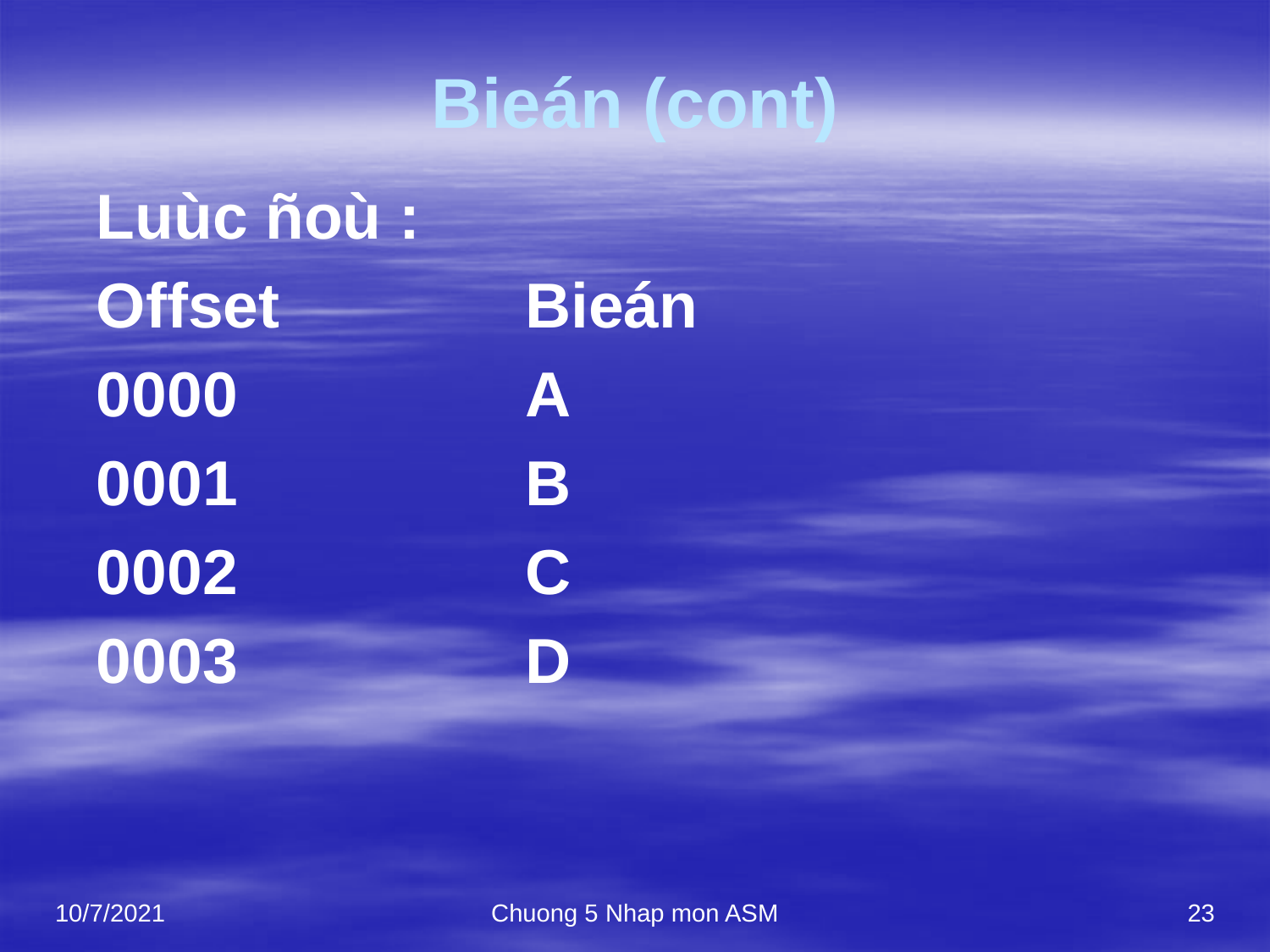

# Bieán (cont)
Luùc ñoù :
Offset		Bieán
0000			A
0001			B
0002			C
0003			D
10/7/2021
Chuong 5 Nhap mon ASM
23